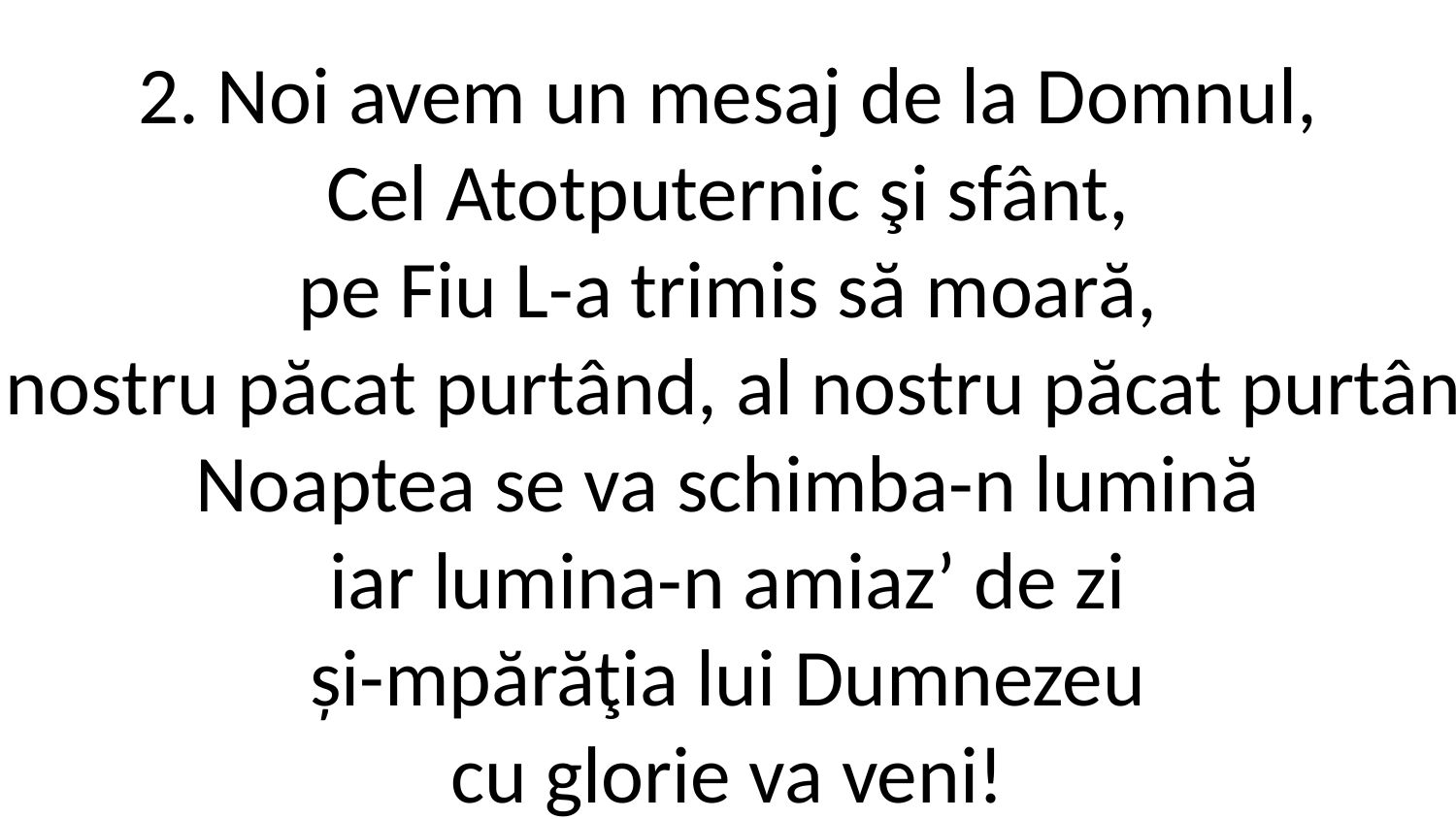

2. Noi avem un mesaj de la Domnul,
Cel Atotputernic şi sfânt,
pe Fiu L-a trimis să moară,
al nostru păcat purtând, al nostru păcat purtând.
Noaptea se va schimba-n lumină
iar lumina-n amiazʼ de zi
și-mpărăţia lui Dumnezeu
cu glorie va veni!